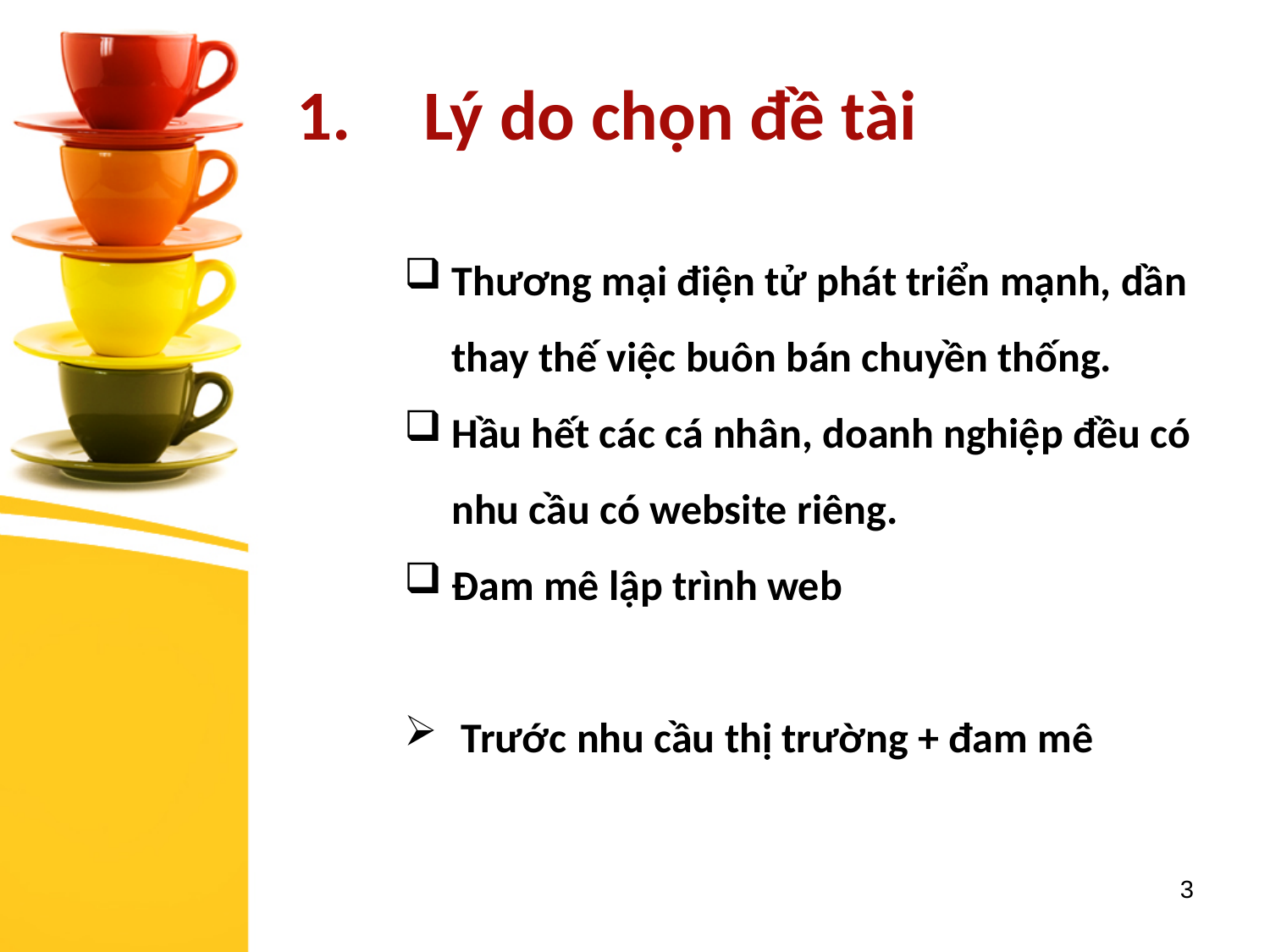

1.	Lý do chọn đề tài
Thương mại điện tử phát triển mạnh, dần thay thế việc buôn bán chuyền thống.
Hầu hết các cá nhân, doanh nghiệp đều có nhu cầu có website riêng.
Đam mê lập trình web

 Trước nhu cầu thị trường + đam mê

3